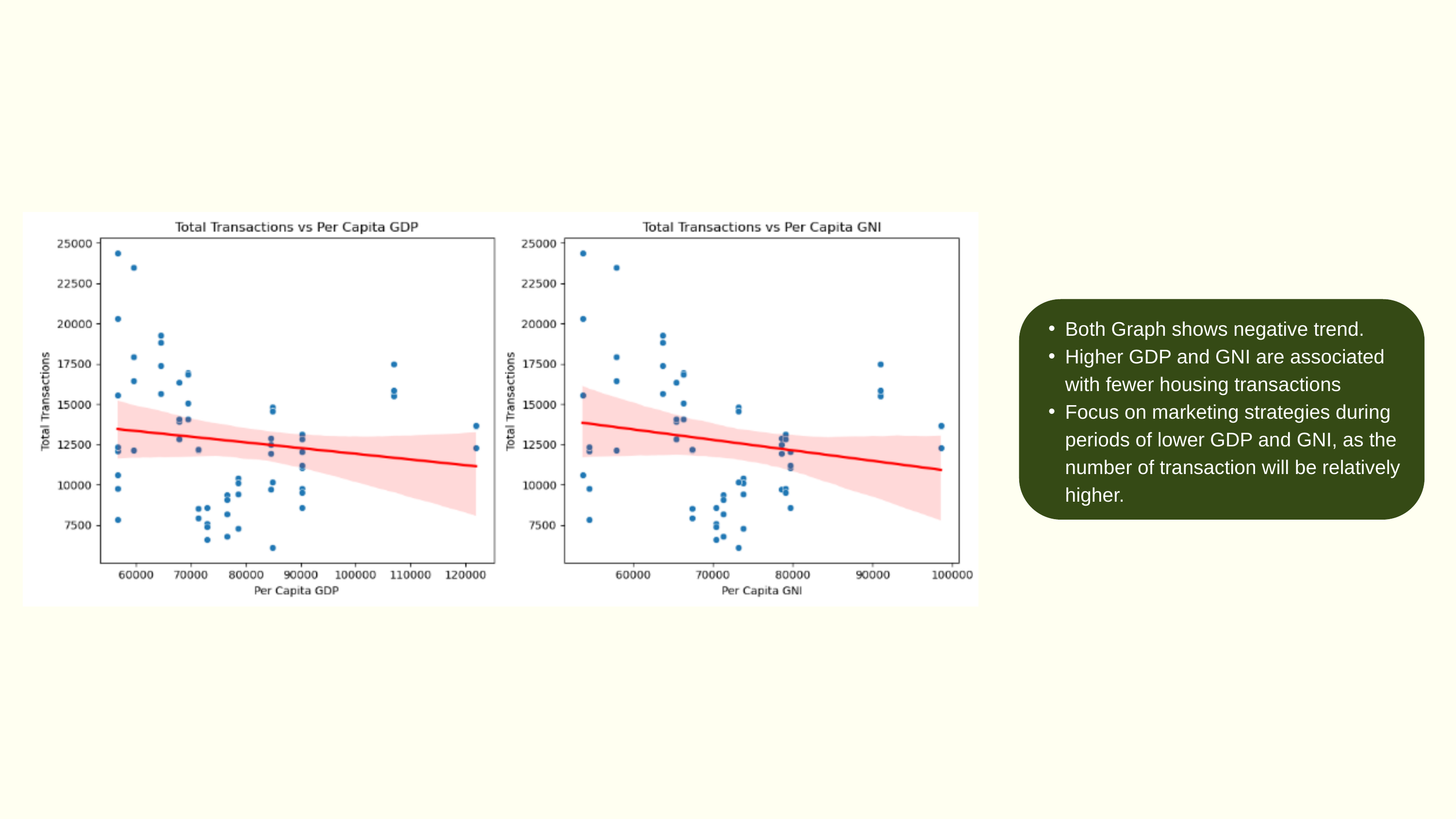

Both Graph shows negative trend.
Higher GDP and GNI are associated with fewer housing transactions
Focus on marketing strategies during periods of lower GDP and GNI, as the number of transaction will be relatively higher.